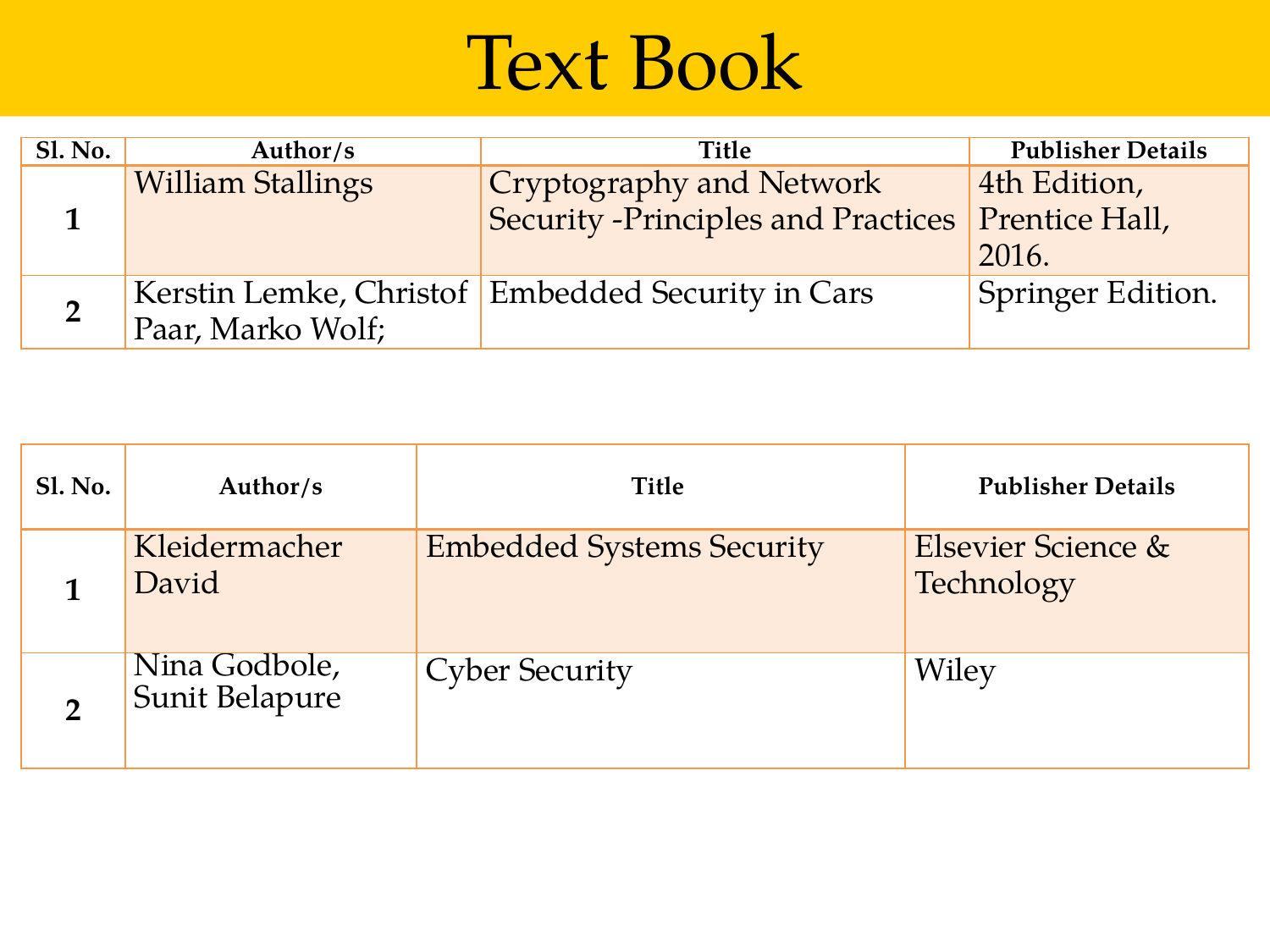

# Text Book
| Sl. No. | Author/s | Title | Publisher Details |
| --- | --- | --- | --- |
| 1 | William Stallings | Cryptography and Network Security -Principles and Practices | 4th Edition, Prentice Hall, 2016. |
| 2 | Kerstin Lemke, Christof Paar, Marko Wolf; | Embedded Security in Cars | Springer Edition. |

| Sl. No. | Author/s | Title | Publisher Details |
| --- | --- | --- | --- |
| 1 | Kleidermacher David | Embedded Systems Security | Elsevier Science & Technology |
| 2 | Nina Godbole, Sunit Belapure | Cyber Security | Wiley |